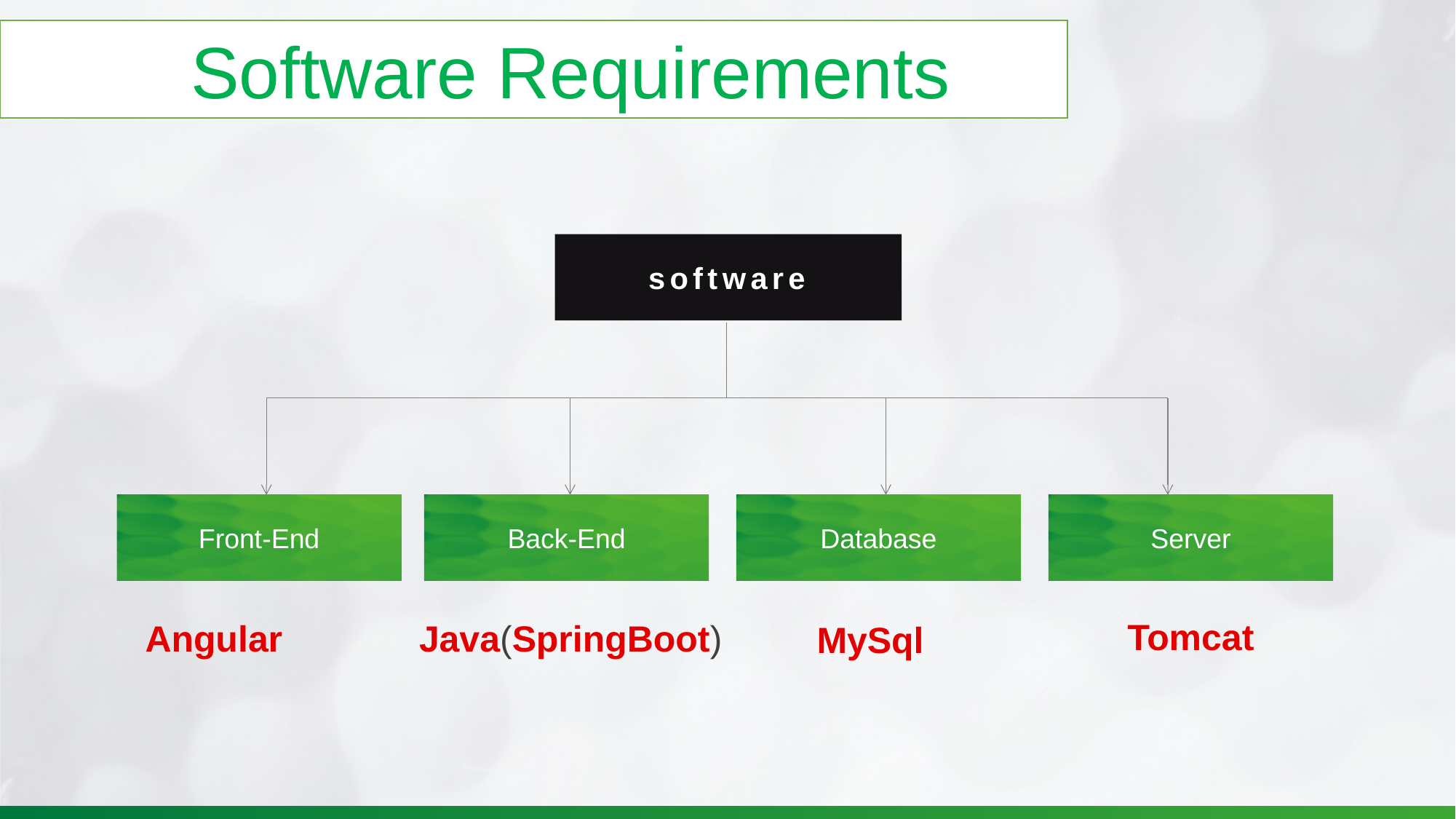

Software Requirements

software

Front-End

Back-End

Database

Server
Tomcat
Angular
Java(SpringBoot)
MySql